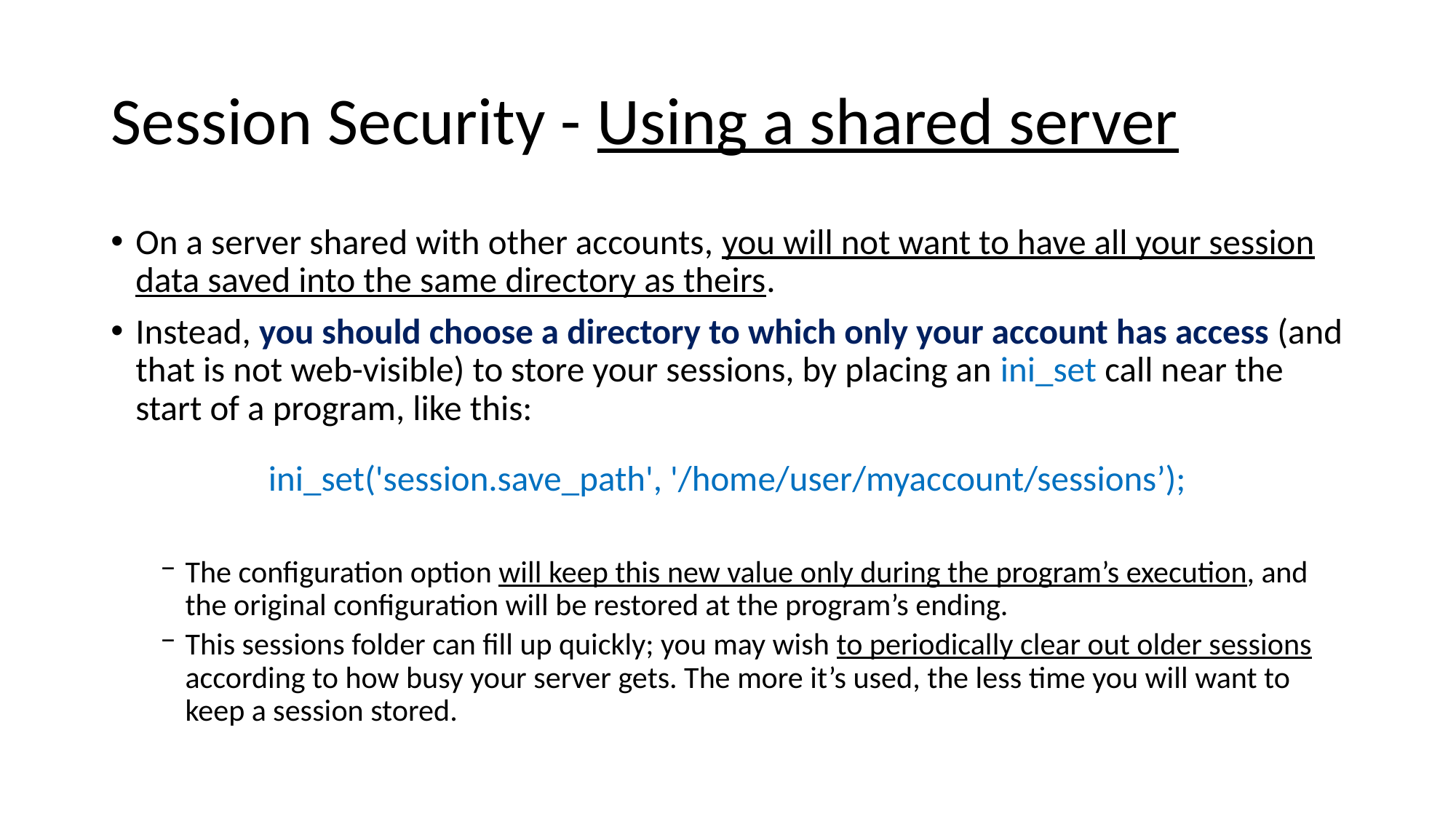

# Session Security - Using a shared server
On a server shared with other accounts, you will not want to have all your session data saved into the same directory as theirs.
Instead, you should choose a directory to which only your account has access (and that is not web-visible) to store your sessions, by placing an ini_set call near the start of a program, like this:

ini_set('session.save_path', '/home/user/myaccount/sessions’);

The configuration option will keep this new value only during the program’s execution, and the original configuration will be restored at the program’s ending.
This sessions folder can fill up quickly; you may wish to periodically clear out older sessions according to how busy your server gets. The more it’s used, the less time you will want to keep a session stored.